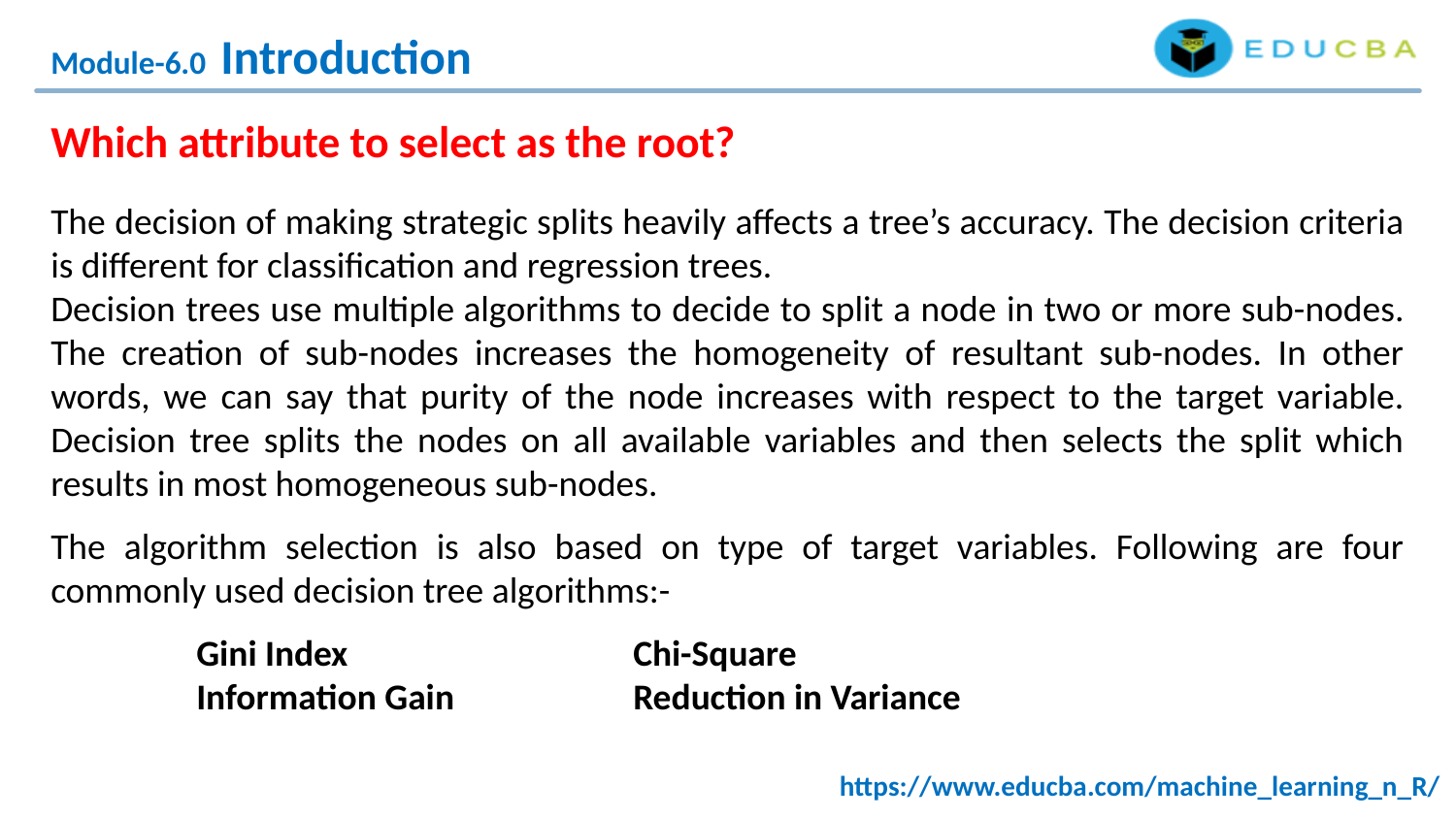

Module-6.0  Introduction
Which attribute to select as the root?
The decision of making strategic splits heavily affects a tree’s accuracy. The decision criteria is different for classification and regression trees.
Decision trees use multiple algorithms to decide to split a node in two or more sub-nodes. The creation of sub-nodes increases the homogeneity of resultant sub-nodes. In other words, we can say that purity of the node increases with respect to the target variable. Decision tree splits the nodes on all available variables and then selects the split which results in most homogeneous sub-nodes.

The algorithm selection is also based on type of target variables. Following are four commonly used decision tree algorithms:-

	Gini Index		Chi-Square
	Information Gain		Reduction in Variance
https://www.educba.com/machine_learning_n_R/